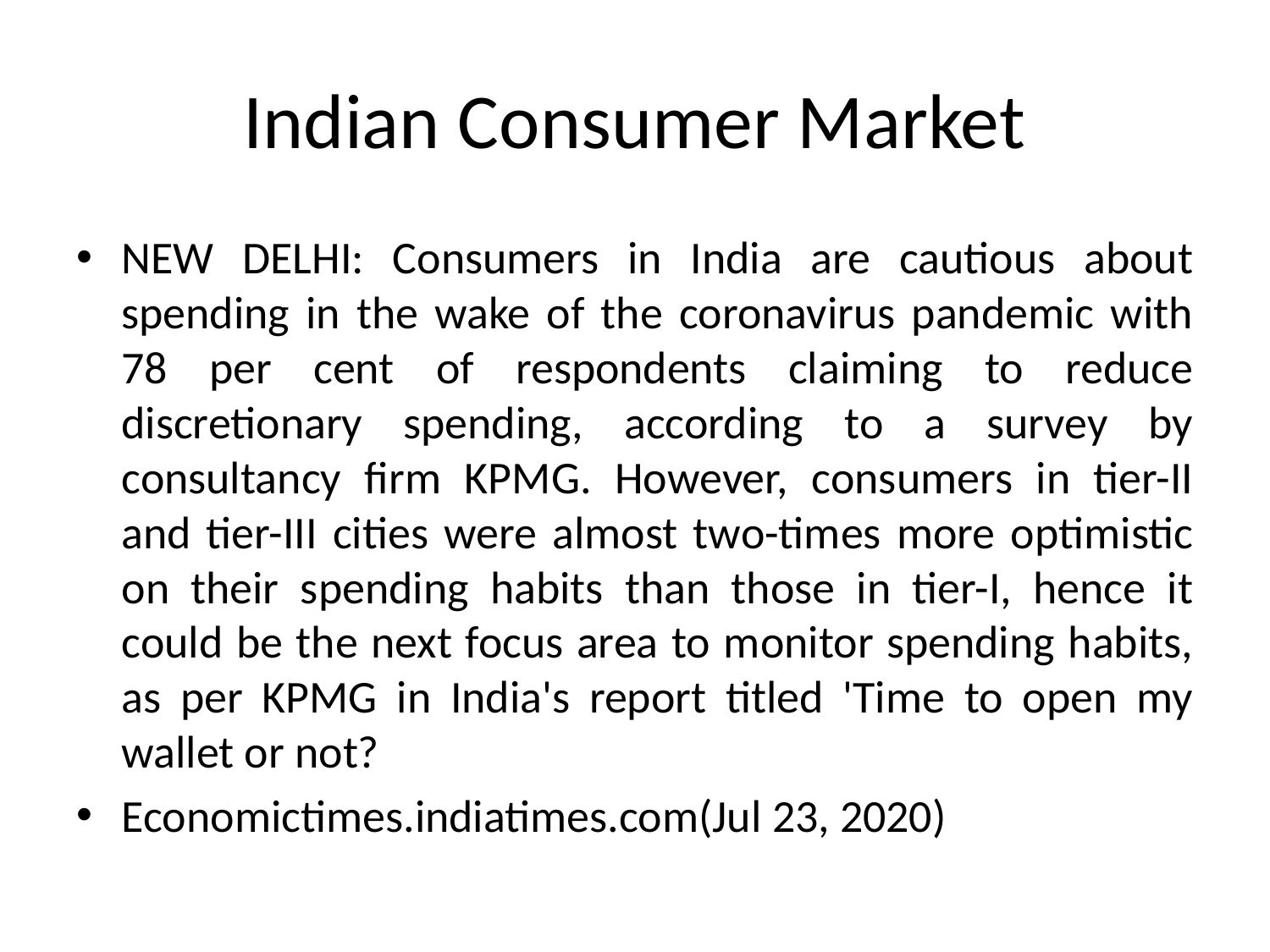

# Indian Consumer Market
NEW DELHI: Consumers in India are cautious about spending in the wake of the coronavirus pandemic with 78 per cent of respondents claiming to reduce discretionary spending, according to a survey by consultancy firm KPMG. However, consumers in tier-II and tier-III cities were almost two-times more optimistic on their spending habits than those in tier-I, hence it could be the next focus area to monitor spending habits, as per KPMG in India's report titled 'Time to open my wallet or not?
Economictimes.indiatimes.com(Jul 23, 2020)